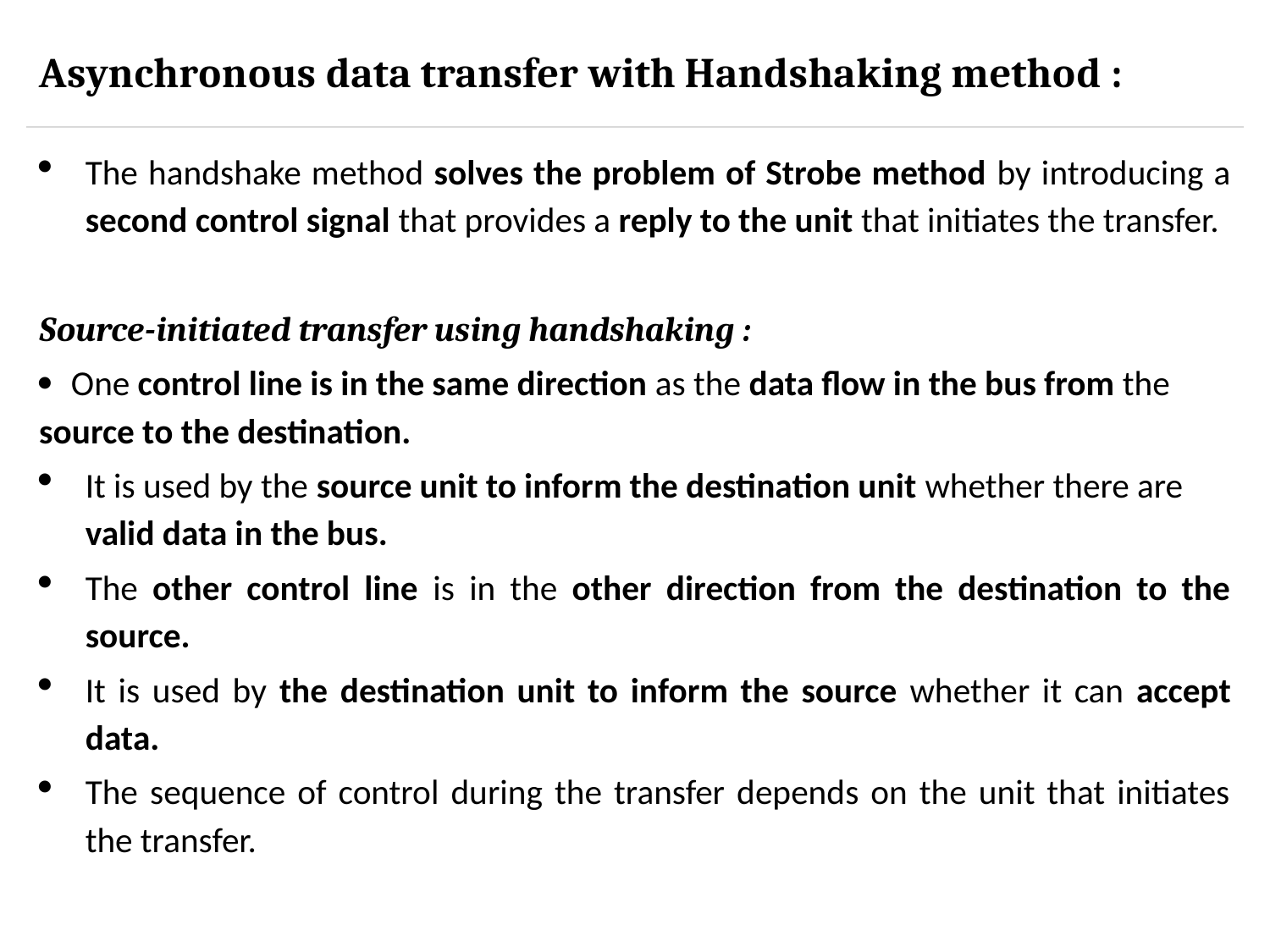

# Asynchronous data transfer with Handshaking method :
The handshake method solves the problem of Strobe method by introducing a second control signal that provides a reply to the unit that initiates the transfer.

Source-initiated transfer using handshaking :
• One control line is in the same direction as the data flow in the bus from the source to the destination.
It is used by the source unit to inform the destination unit whether there are valid data in the bus.
The other control line is in the other direction from the destination to the source.
It is used by the destination unit to inform the source whether it can accept data.
The sequence of control during the transfer depends on the unit that initiates the transfer.